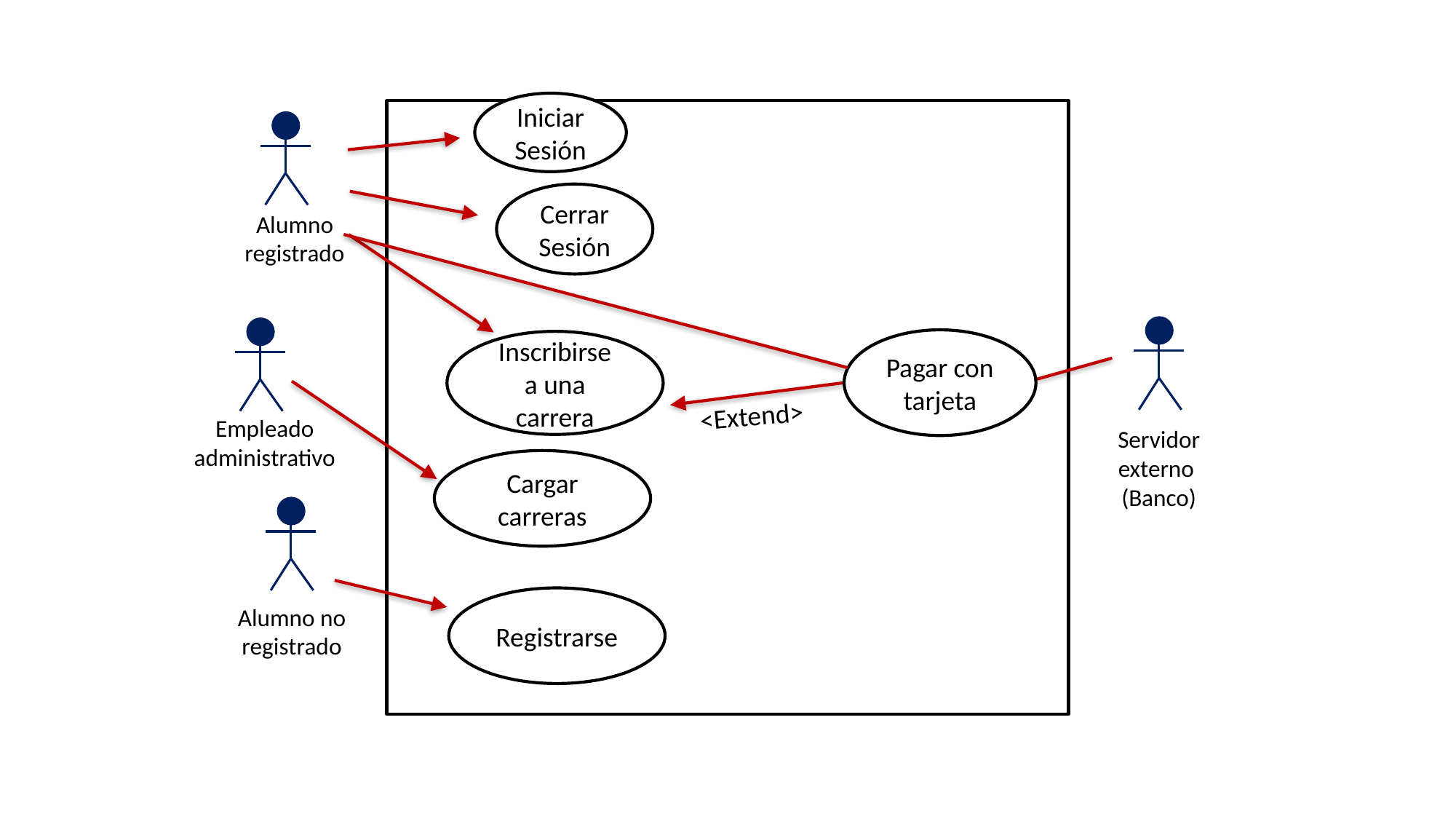

Iniciar Sesión

Cerrar Sesión
Alumno registrado

Pagar con tarjeta
Inscribirse a una carrera
<Extend>
Empleado administrativo
Servidor externo
(Banco)
Cargar carreras

Registrarse
Alumno no registrado